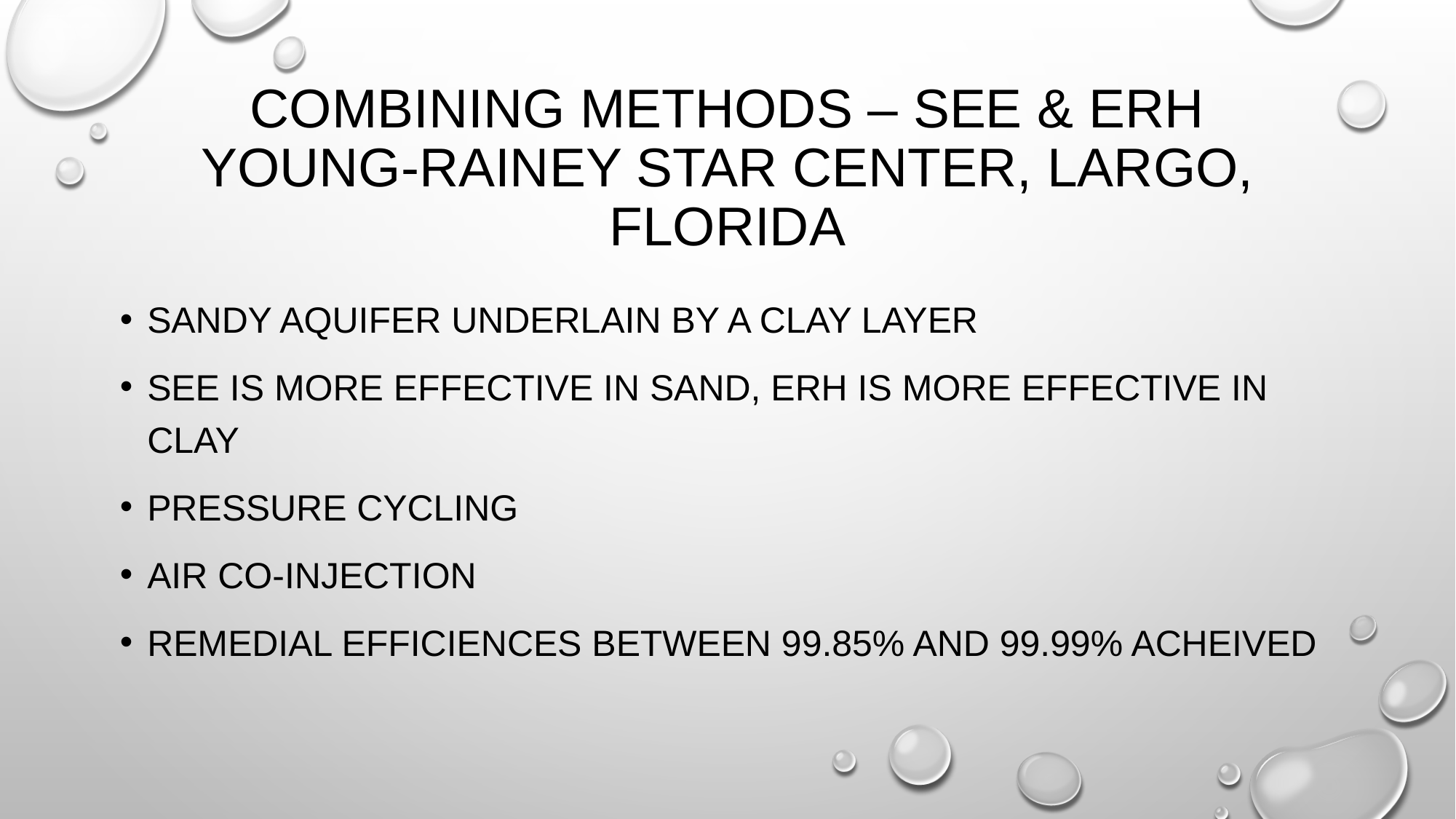

# COMBINING METHODS – SEE & ERH YOUNG-RAINEY STAR CENTER, LARGO, FLORIDA
SANDY AQUIFER UNDERLAIN BY A CLAY LAYER
SEE IS MORE EFFECTIVE IN SAND, ERH IS MORE EFFECTIVE IN CLAY
PRESSURE CYCLING
AIR CO-INJECTION
REMEDIAL EFFICIENCES BETWEEN 99.85% AND 99.99% ACHEIVED